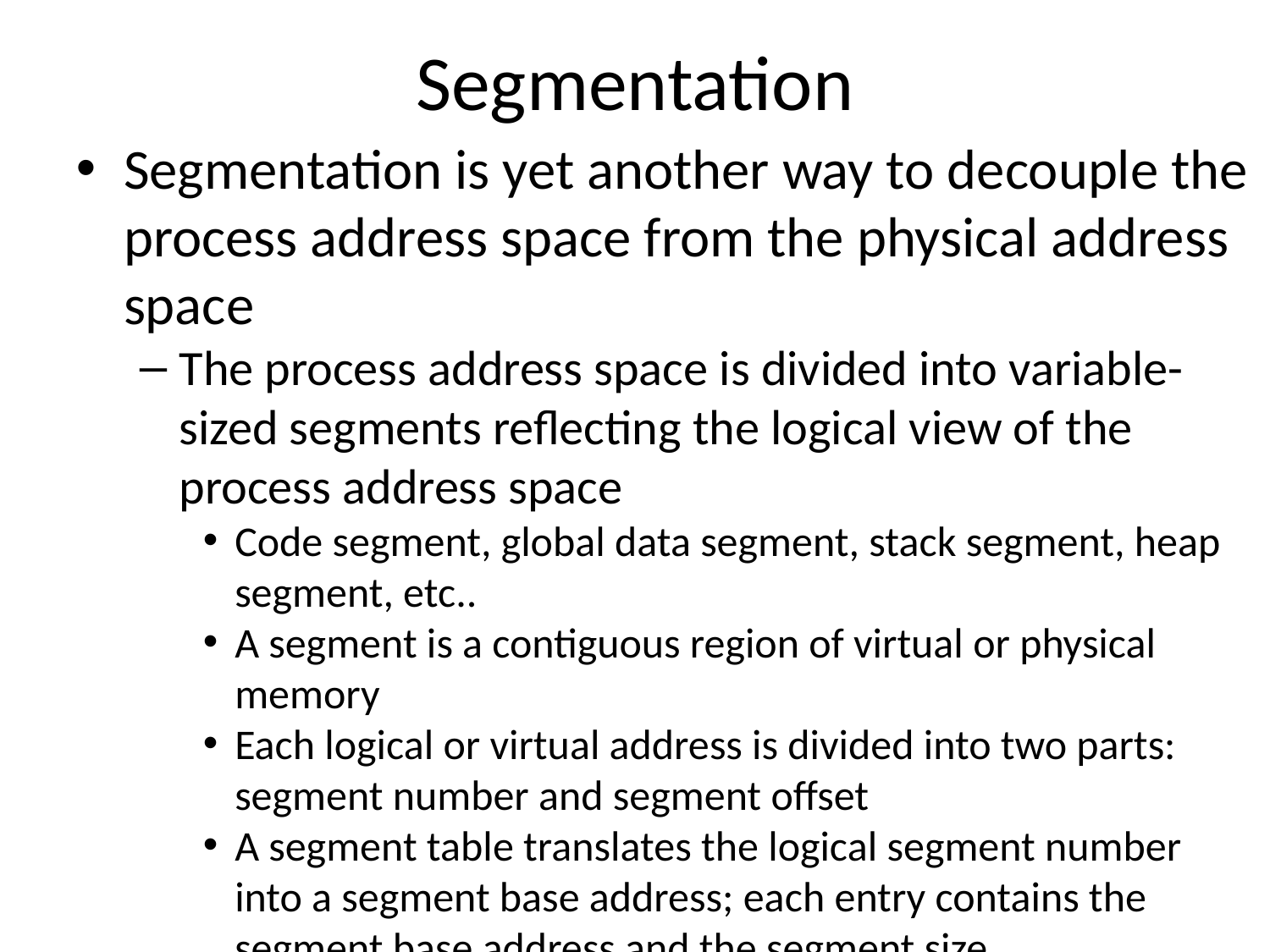

Segmentation
Segmentation is yet another way to decouple the process address space from the physical address space
The process address space is divided into variable-sized segments reflecting the logical view of the process address space
Code segment, global data segment, stack segment, heap segment, etc..
A segment is a contiguous region of virtual or physical memory
Each logical or virtual address is divided into two parts: segment number and segment offset
A segment table translates the logical segment number into a segment base address; each entry contains the segment base address and the segment size